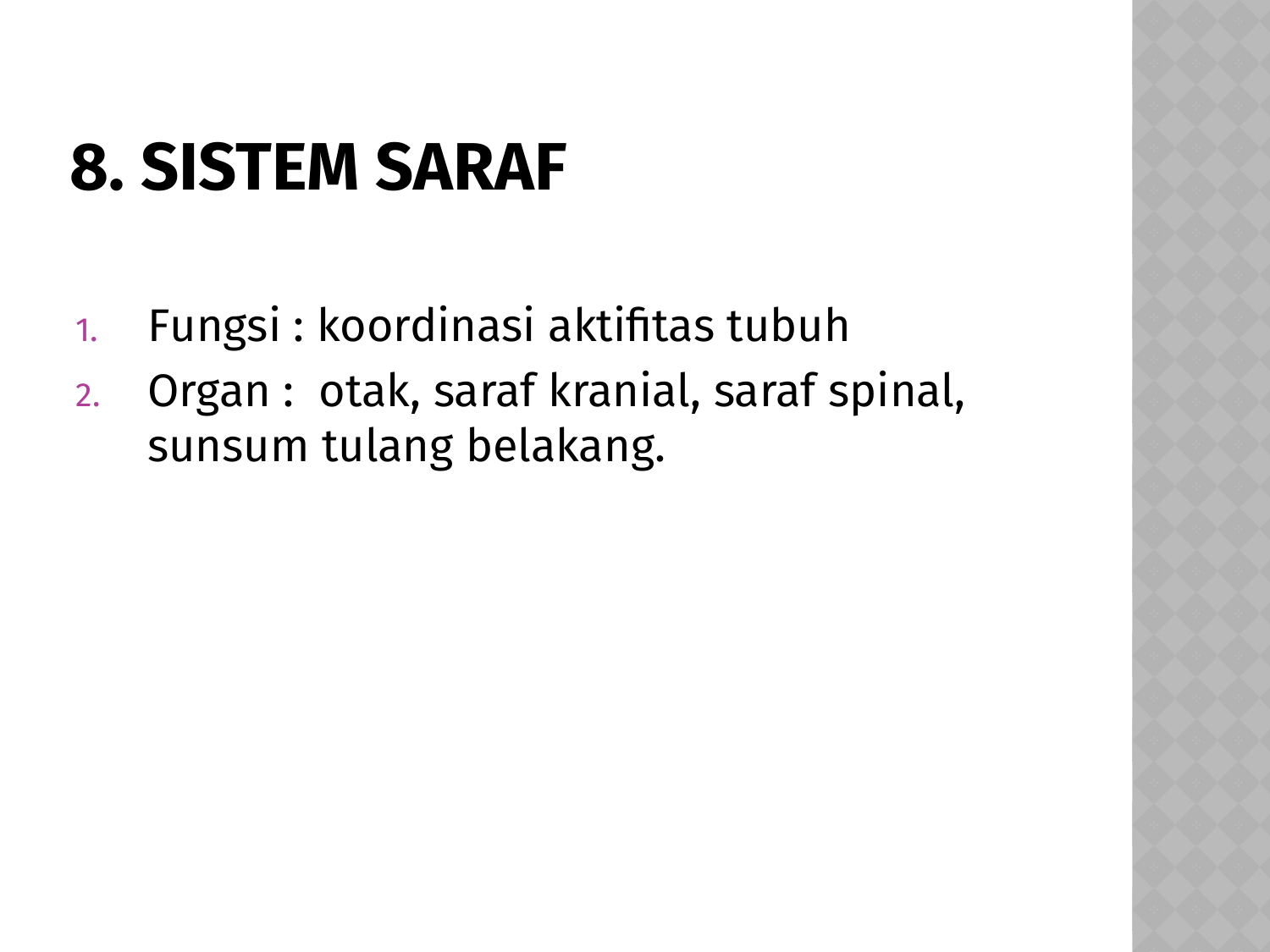

# 8. Sistem saraf

Fungsi : koordinasi aktifitas tubuh
Organ :  otak, saraf kranial, saraf spinal, sunsum tulang belakang.